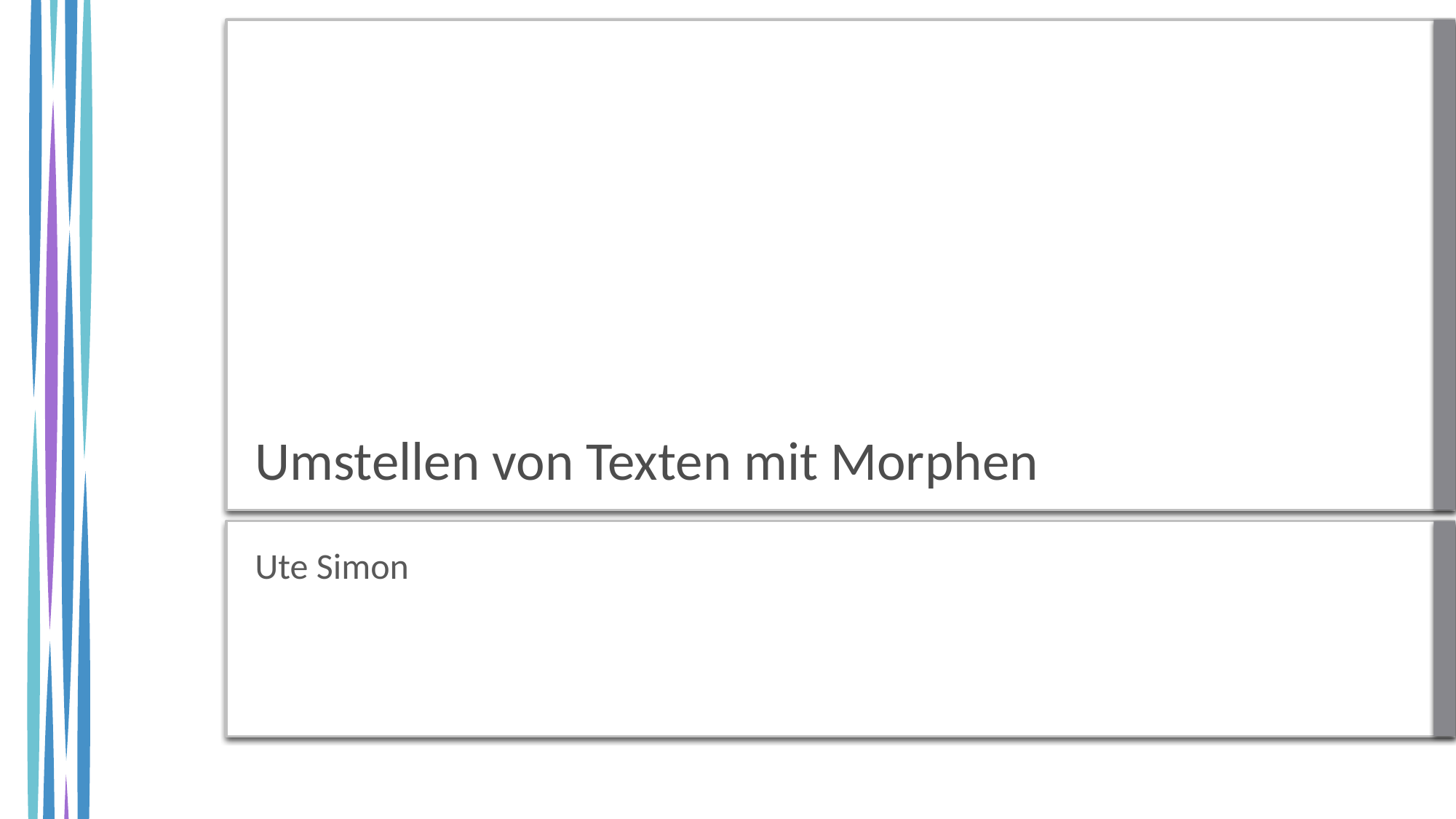

# Umstellen von Texten mit Morphen
Ute Simon